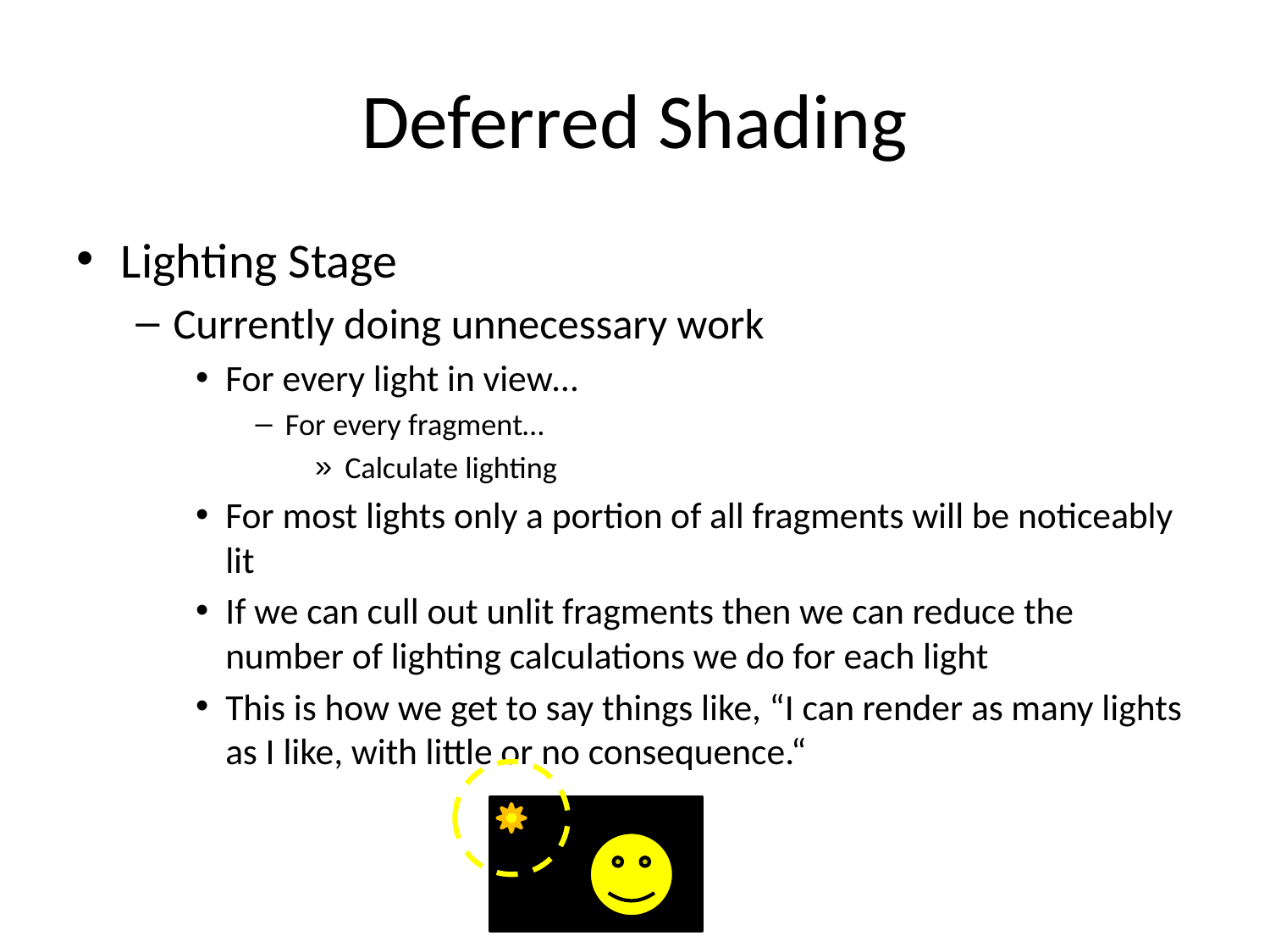

# Deferred Shading
Lighting Stage
Currently doing unnecessary work
For every light in view…
For every fragment…
Calculate lighting
For most lights only a portion of all fragments will be noticeably lit
If we can cull out unlit fragments then we can reduce the number of lighting calculations we do for each light
This is how we get to say things like, “I can render as many lights as I like, with little or no consequence.“